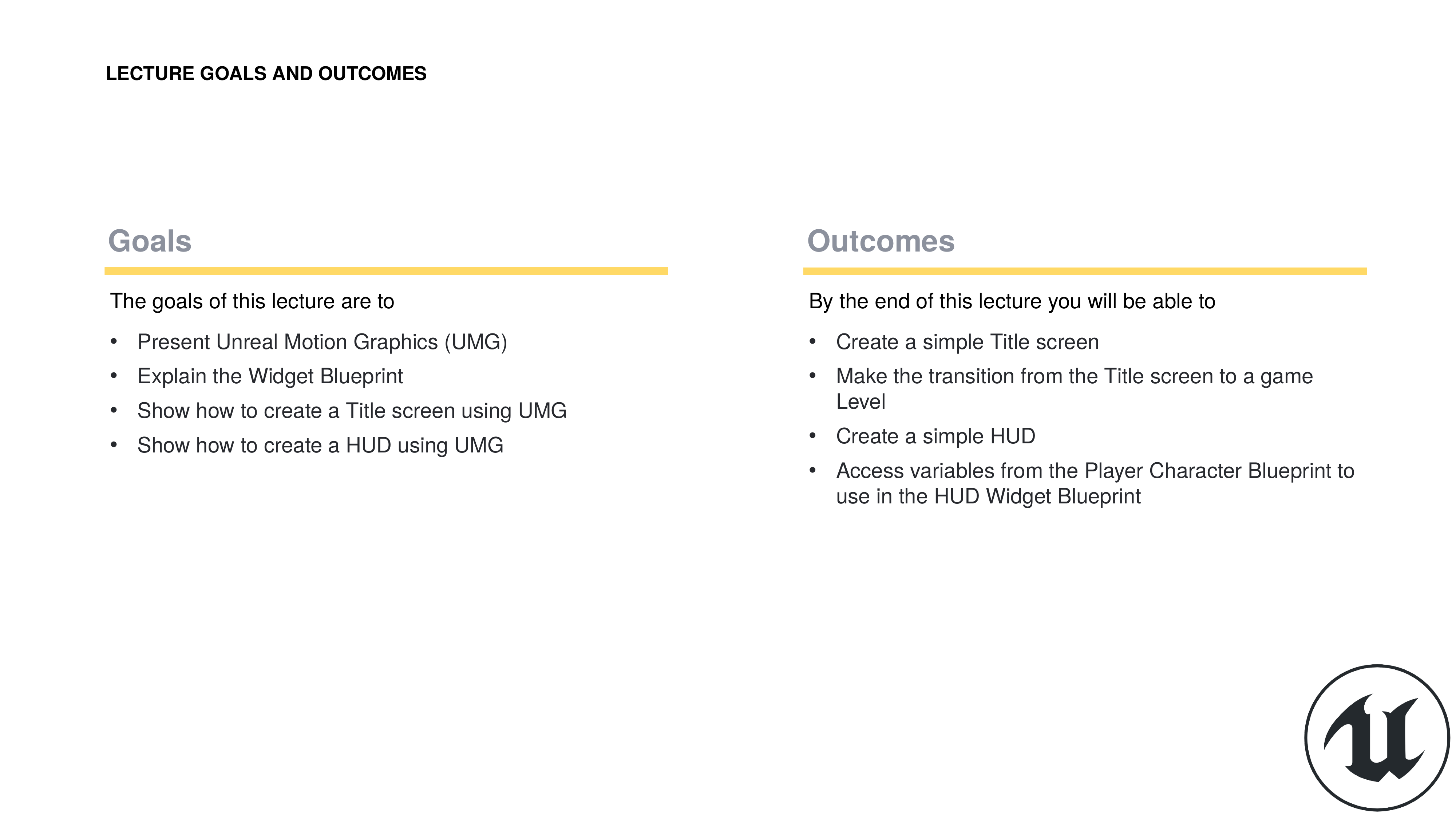

# Lecture Goals and Outcomes
The goals of this lecture are to
Present Unreal Motion Graphics (UMG)
Explain the Widget Blueprint
Show how to create a Title screen using UMG
Show how to create a HUD using UMG
By the end of this lecture you will be able to
Create a simple Title screen
Make the transition from the Title screen to a game Level
Create a simple HUD
Access variables from the Player Character Blueprint to use in the HUD Widget Blueprint